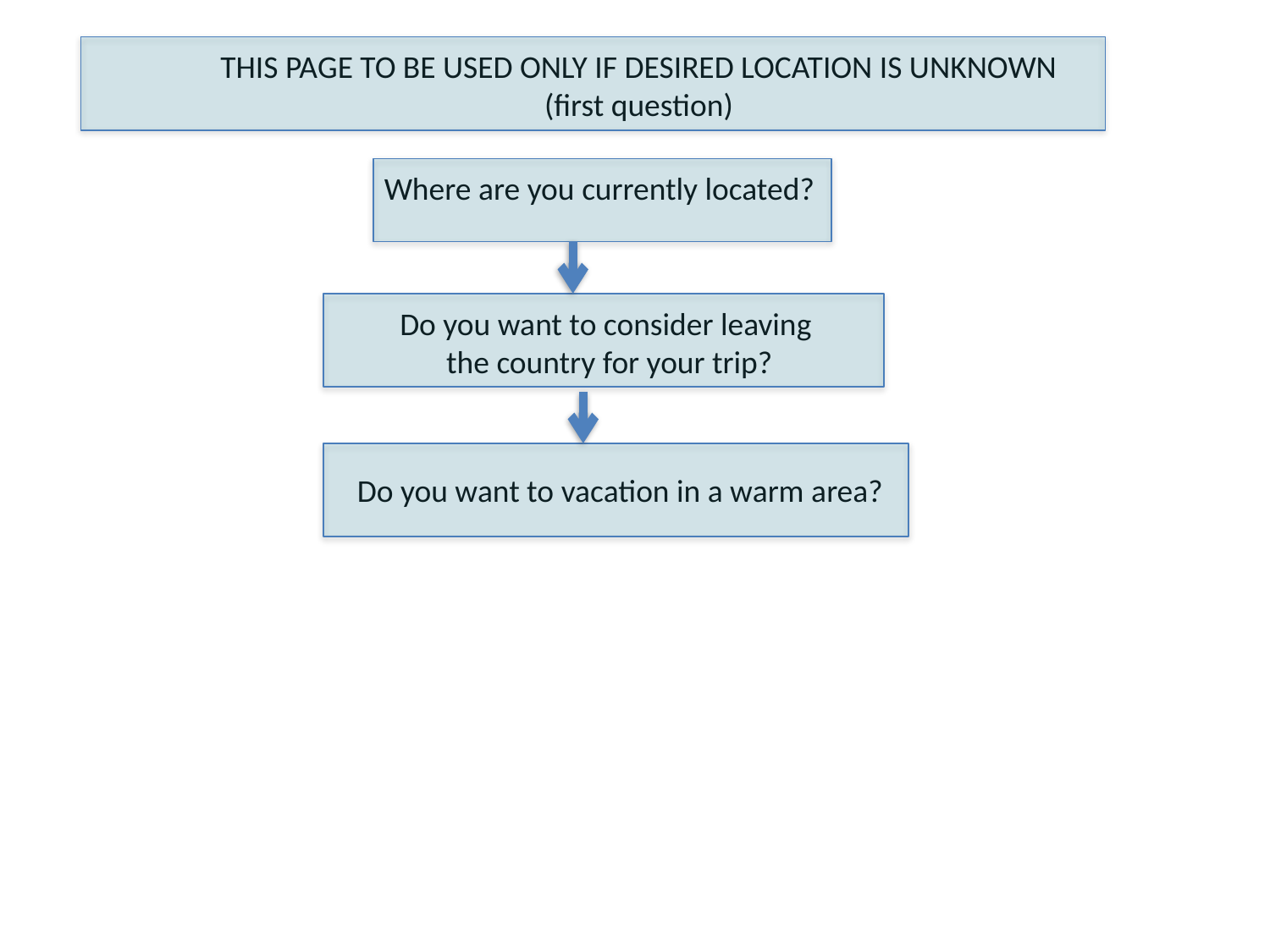

THIS PAGE TO BE USED ONLY IF DESIRED LOCATION IS UNKNOWN
(first question)

Where are you currently located?

Do you want to consider leaving
the country for your trip?

Do you want to vacation in a warm area?